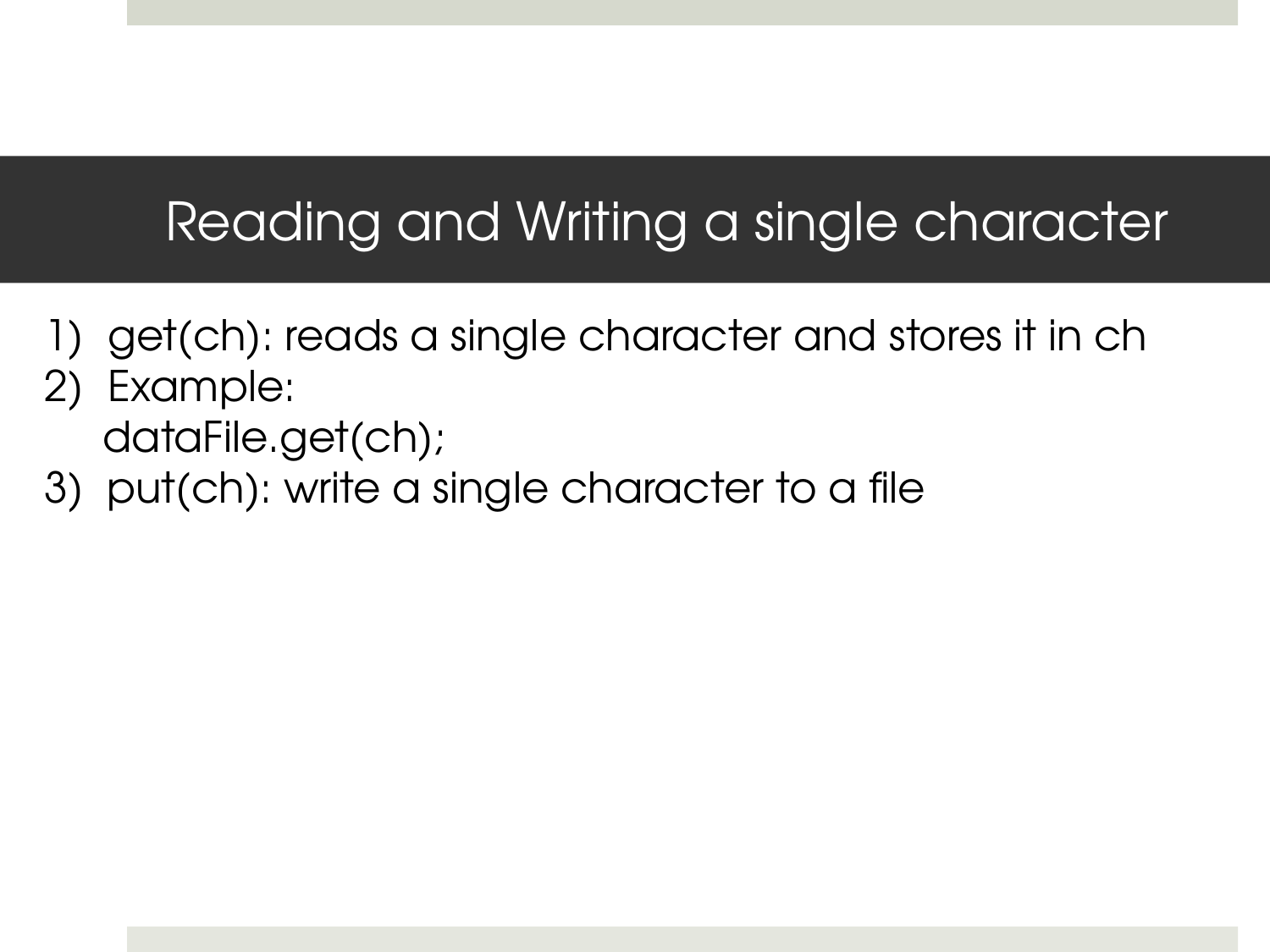

# Reading and Writing a single character
get(ch): reads a single character and stores it in ch
Example:
     dataFile.get(ch);
3)  put(ch): write a single character to a file